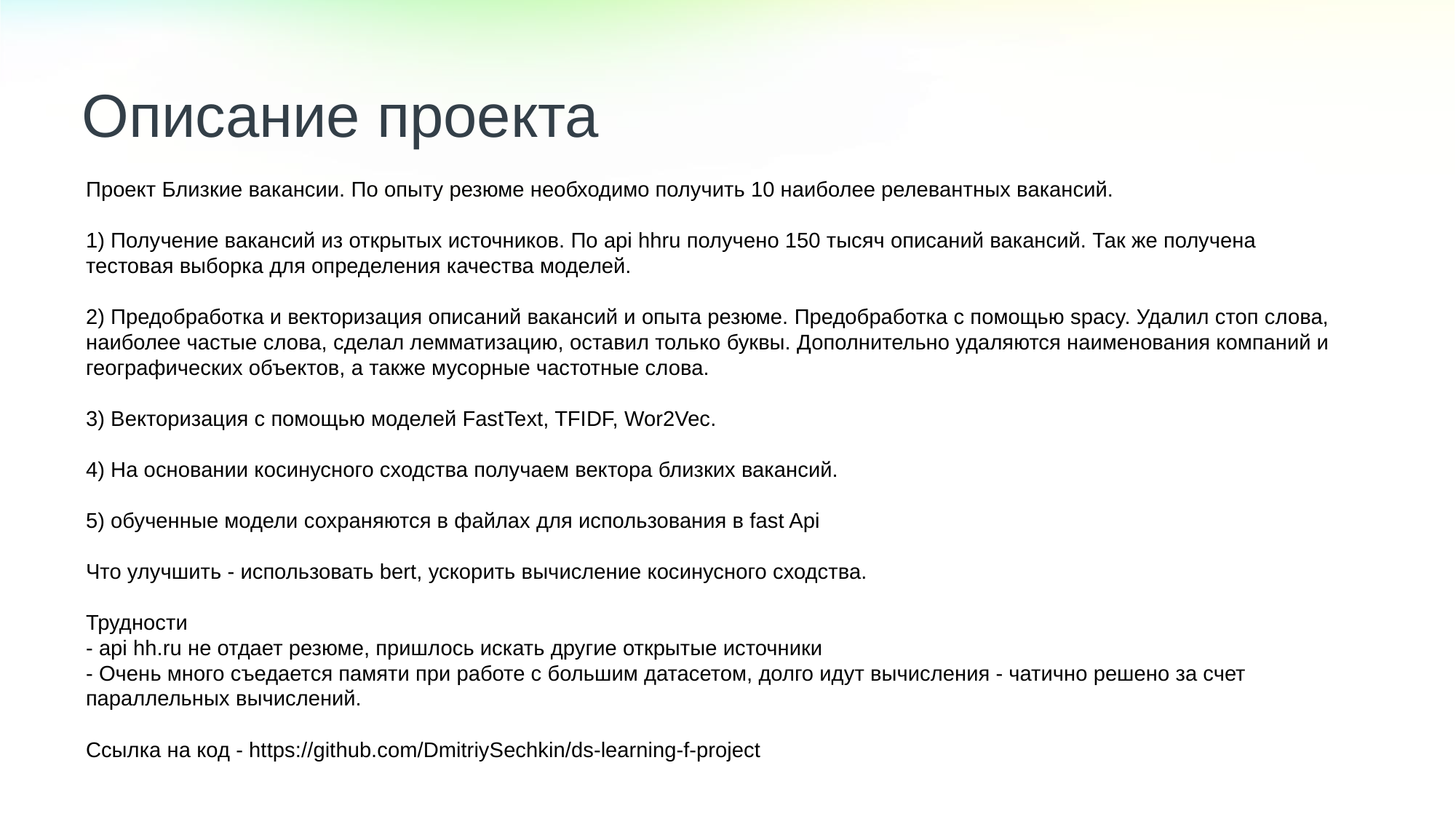

Описание проекта
# Проект Близкие вакансии. По опыту резюме необходимо получить 10 наиболее релевантных вакансий.

1) Получение вакансий из открытых источников. По api hhru получено 150 тысяч описаний вакансий. Так же получена тестовая выборка для определения качества моделей.

2) Предобработка и векторизация описаний вакансий и опыта резюме. Предобработка с помощью spacy. Удалил стоп слова, наиболее частые слова, сделал лемматизацию, оставил только буквы. Дополнительно удаляются наименования компаний и географических объектов, а также мусорные частотные слова.

3) Векторизация c помощью моделей FastText, TFIDF, Wor2Vec.

4) На основании косинусного сходства получаем вектора близких вакансий.

5) обученные модели сохраняются в файлах для использования в fast Api

Что улучшить - использовать bert, ускорить вычисление косинусного сходства.

Трудности
- api hh.ru не отдает резюме, пришлось искать другие открытые источники
- Очень много съедается памяти при работе с большим датасетом, долго идут вычисления - чатично решено за счет параллельных вычислений.

Ссылка на код - https://github.com/DmitriySechkin/ds-learning-f-project